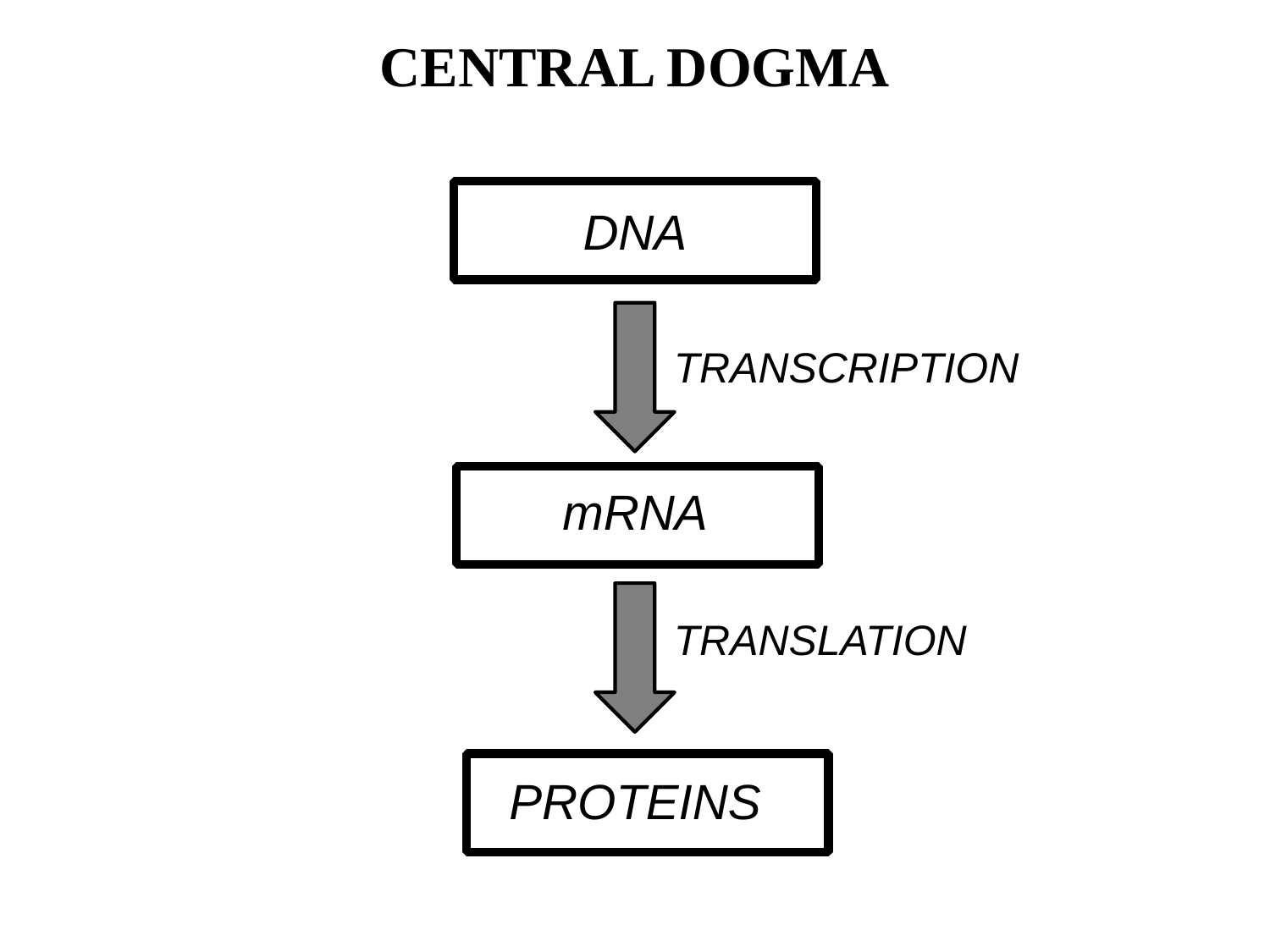

CENTRAL DOGMA

DNA

TRANSCRIPTION

mRNA

TRANSLATION

PROTEINS